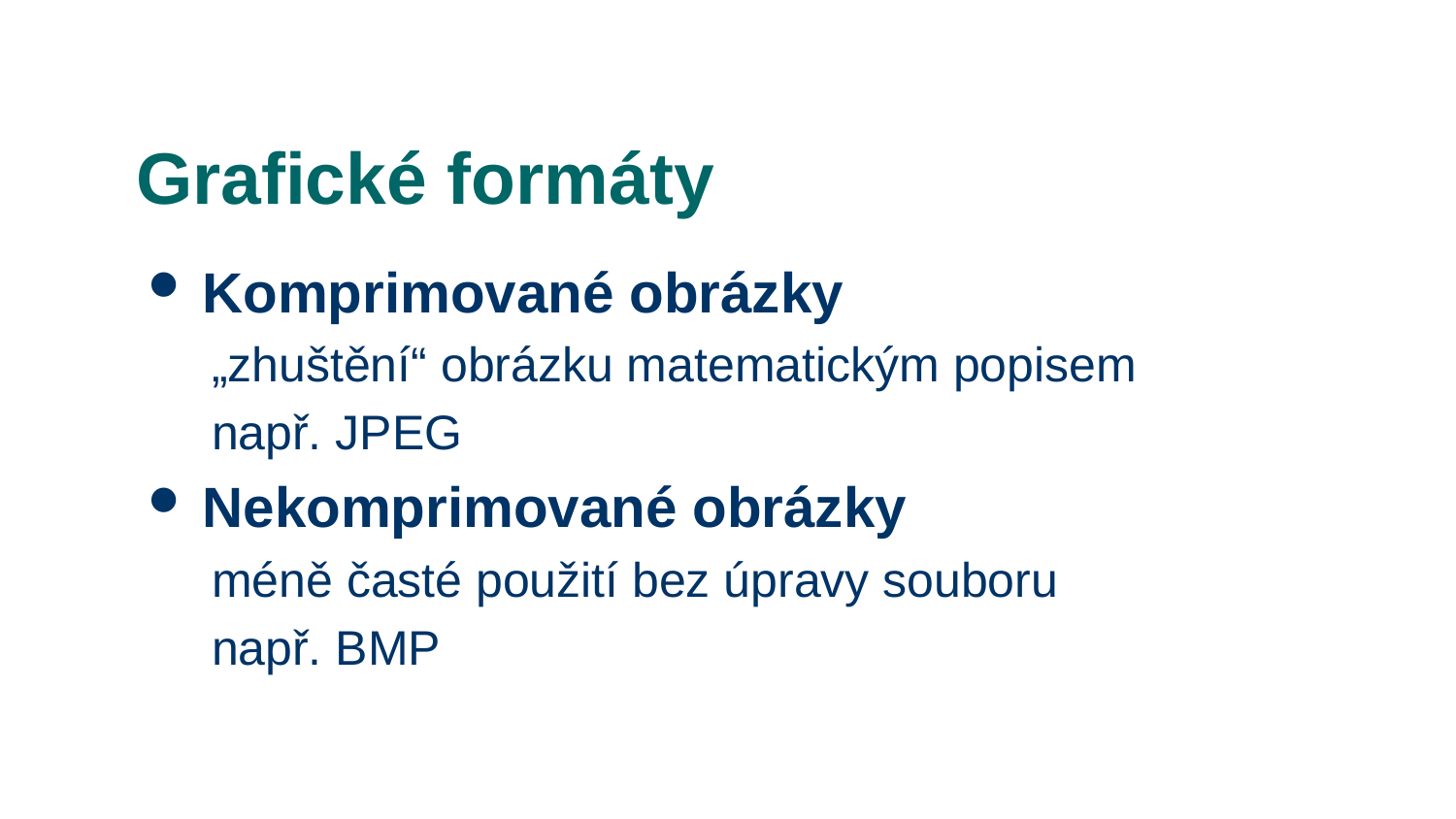

# Grafické formáty
Komprimované obrázky
„zhuštění“ obrázku matematickým popisem
např. JPEG
Nekomprimované obrázky
méně časté použití bez úpravy souboru
např. BMP